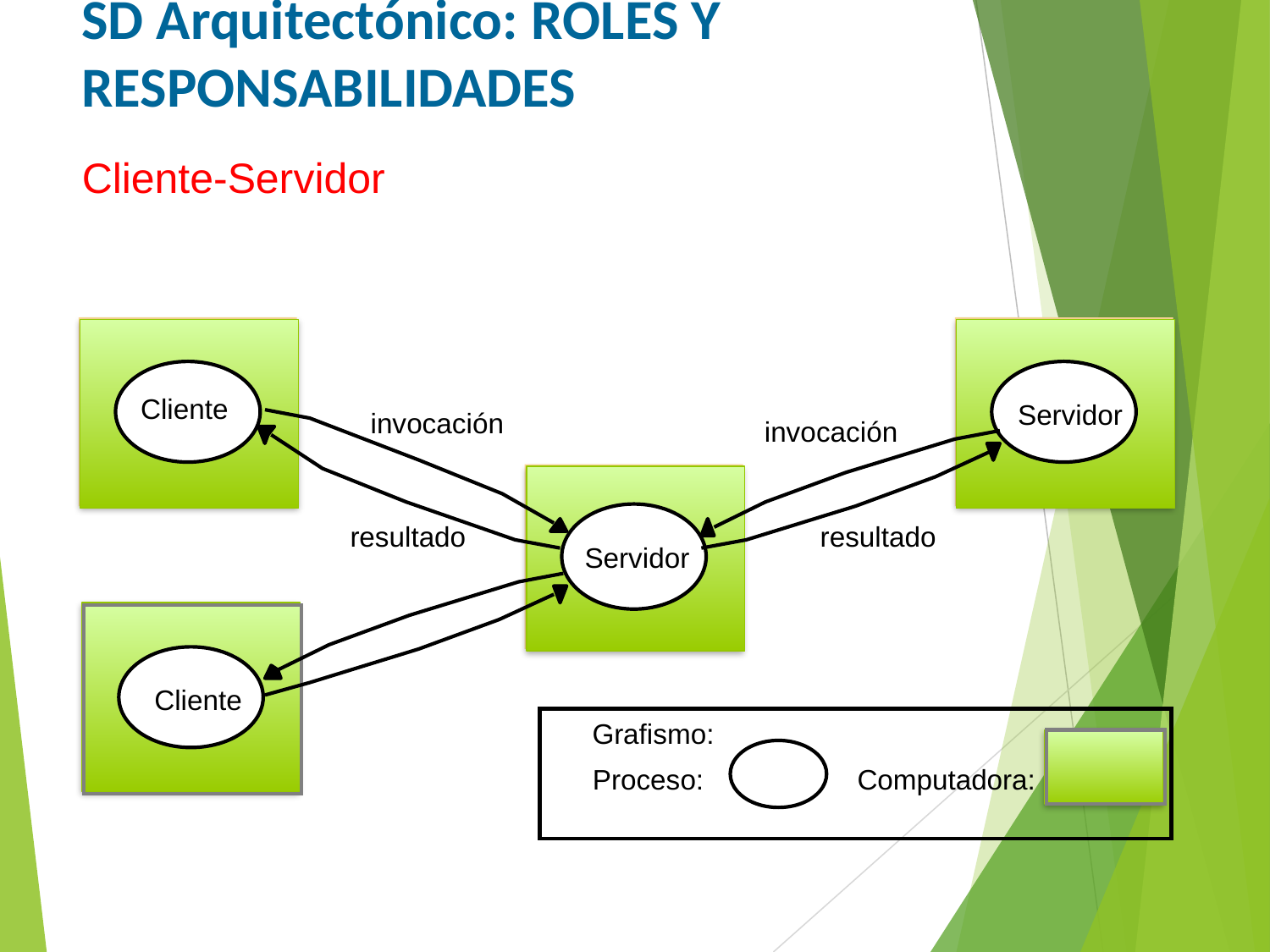

SD Arquitectónico: Roles y Responsabilidades
Cliente-Servidor

Cliente
Servidor
invocación

invocación

resultado

resultado
Servidor

Cliente

Grafismo:

Proceso:
Computadora: